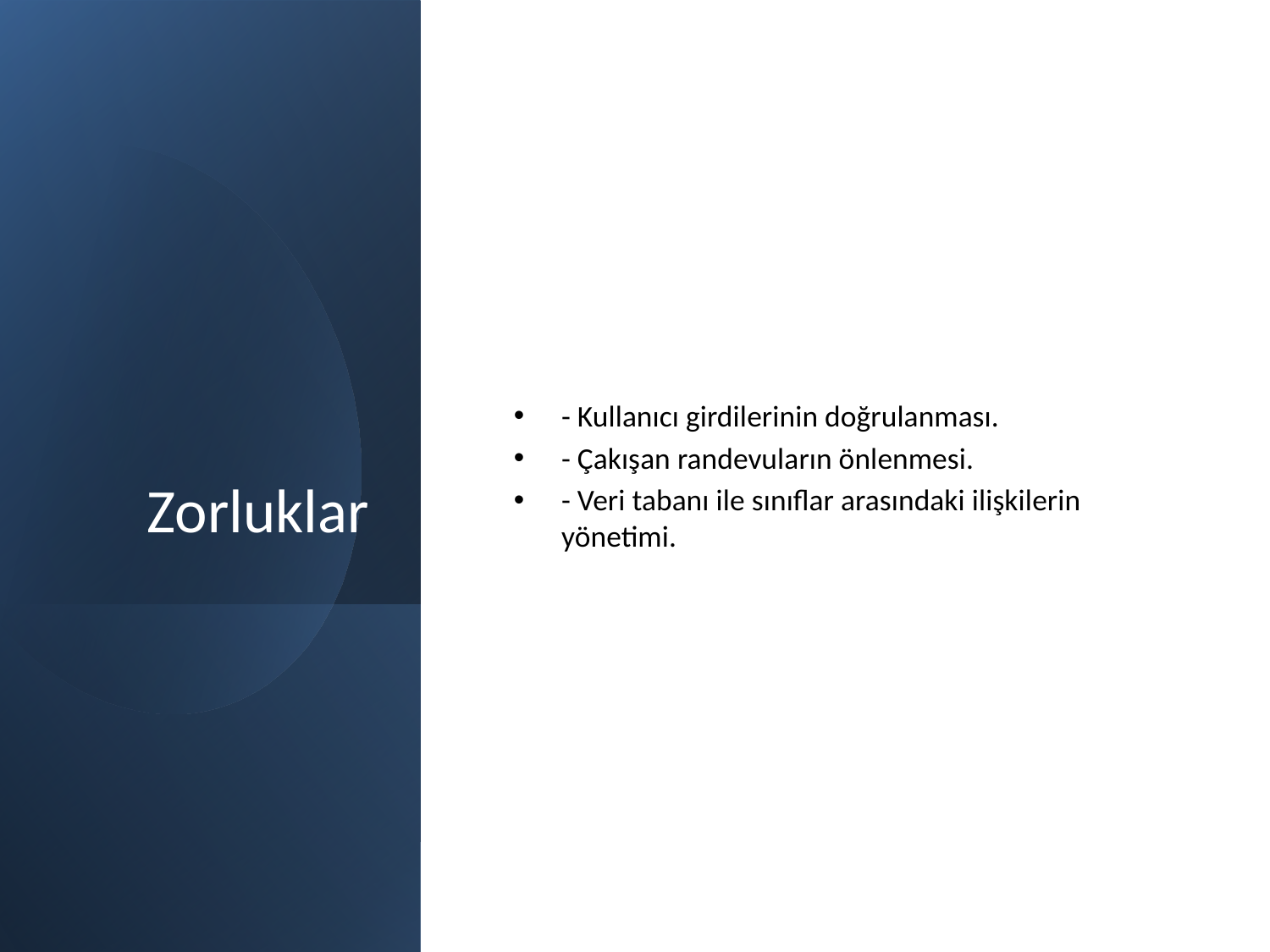

# Zorluklar
- Kullanıcı girdilerinin doğrulanması.
- Çakışan randevuların önlenmesi.
- Veri tabanı ile sınıflar arasındaki ilişkilerin yönetimi.